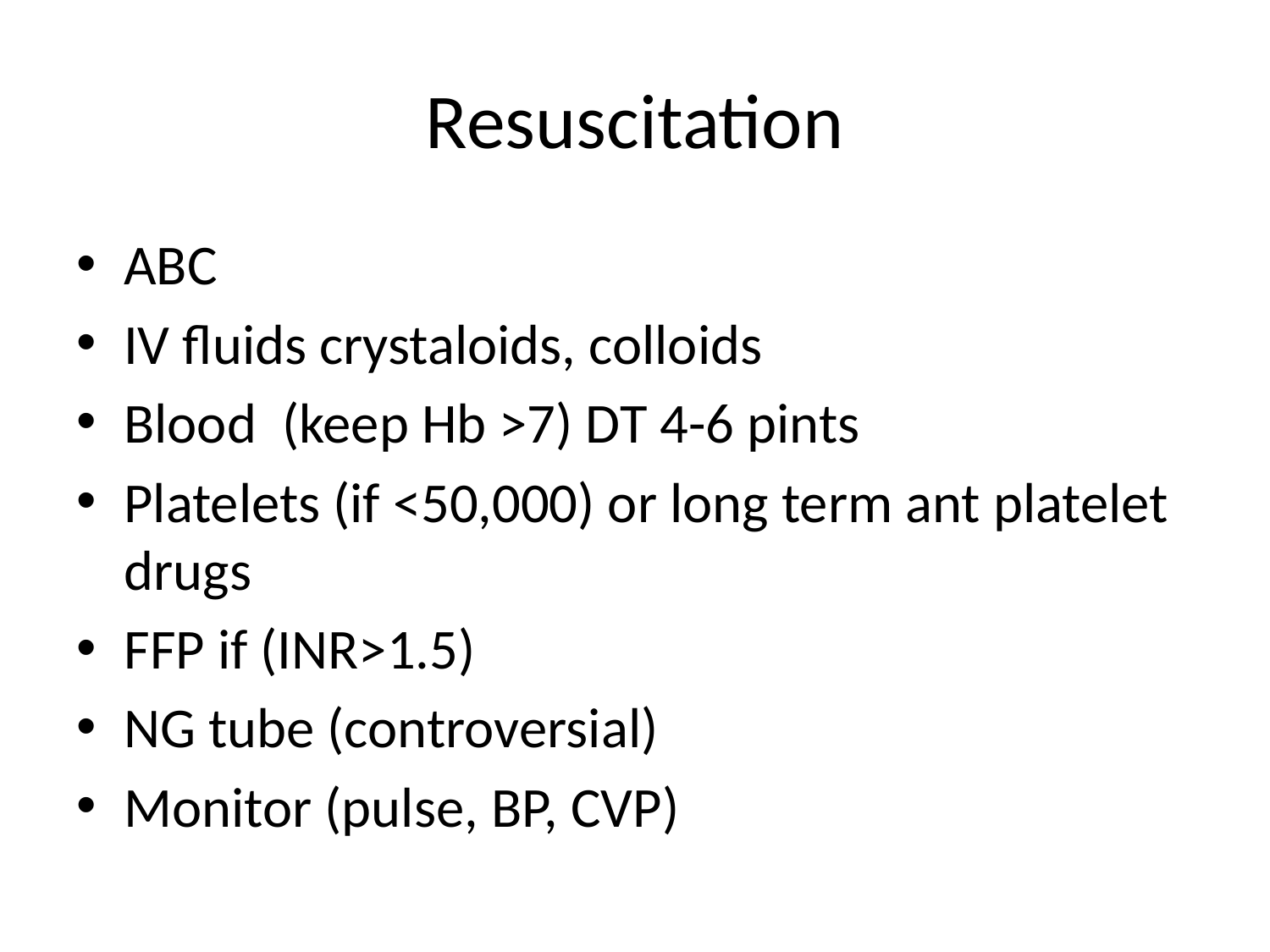

# Resuscitation
ABC
IV fluids crystaloids, colloids
Blood  (keep Hb >7) DT 4-6 pints
Platelets (if <50,000) or long term ant platelet drugs
FFP if (INR>1.5)
NG tube (controversial)
Monitor (pulse, BP, CVP)